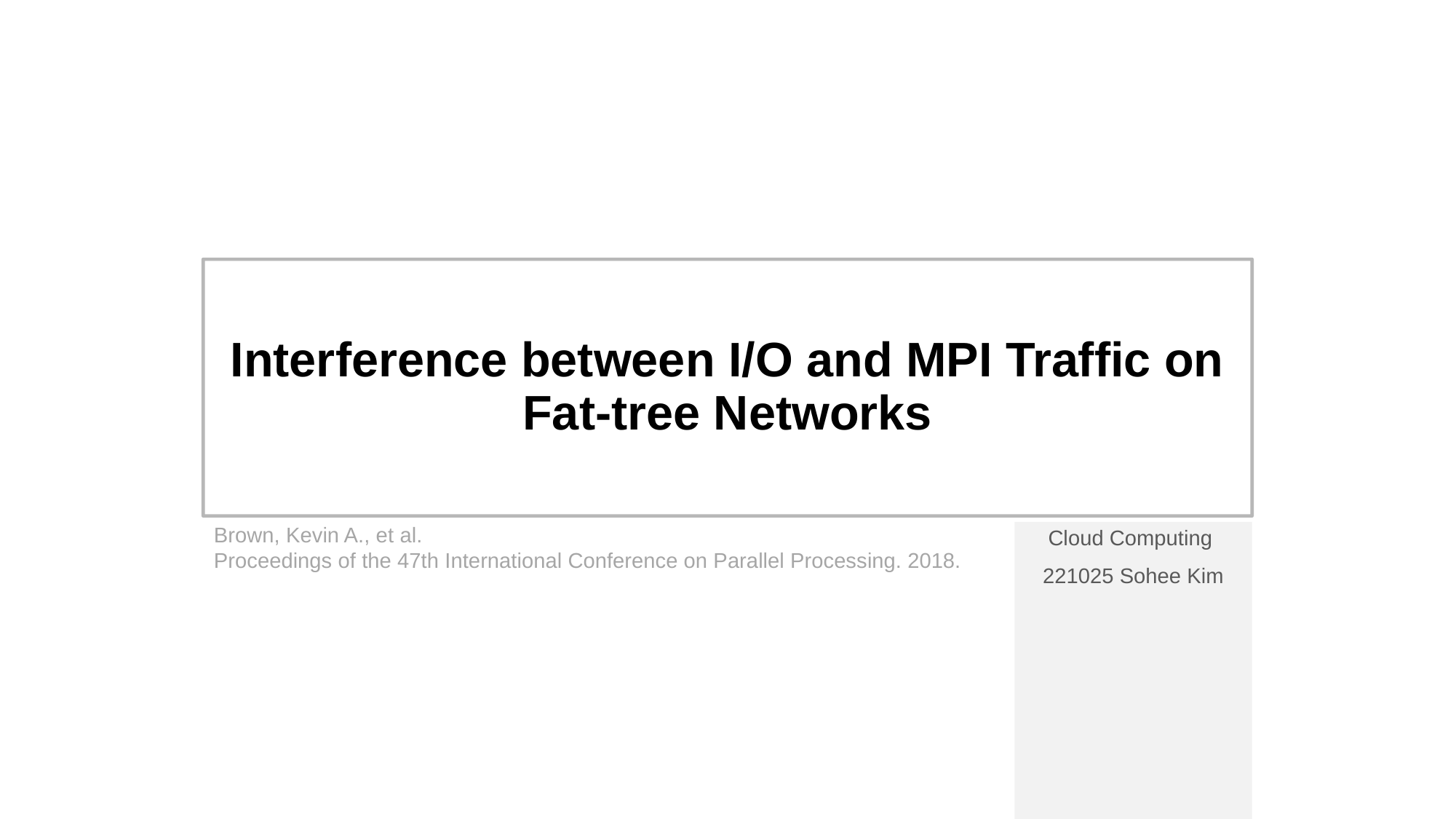

# Interference between I/O and MPI Traffic on Fat-tree Networks
Brown, Kevin A., et al.
Proceedings of the 47th International Conference on Parallel Processing. 2018.
Cloud Computing
221025 Sohee Kim